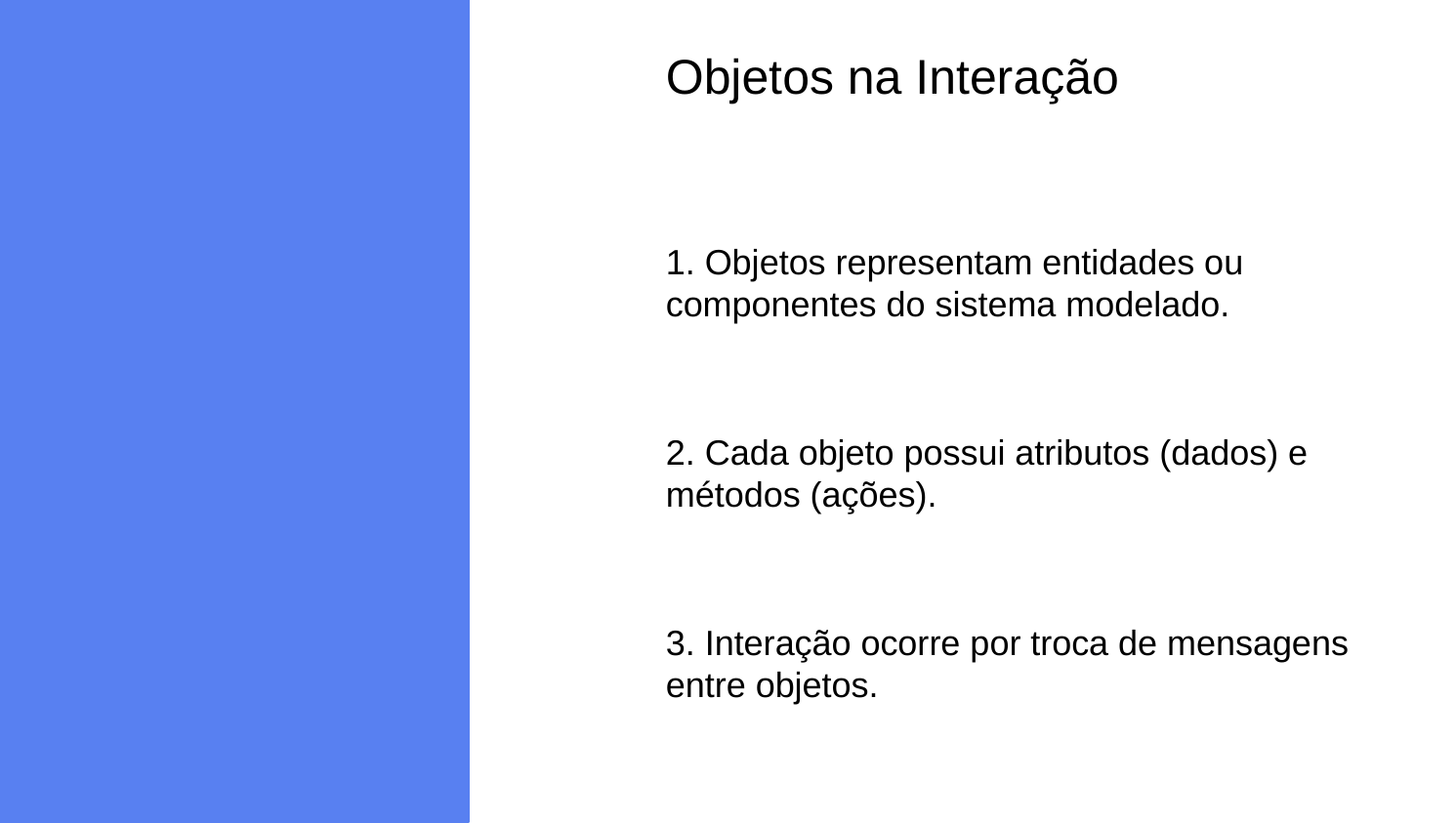

Objetos na Interação
1. Objetos representam entidades ou componentes do sistema modelado.
2. Cada objeto possui atributos (dados) e métodos (ações).
3. Interação ocorre por troca de mensagens entre objetos.